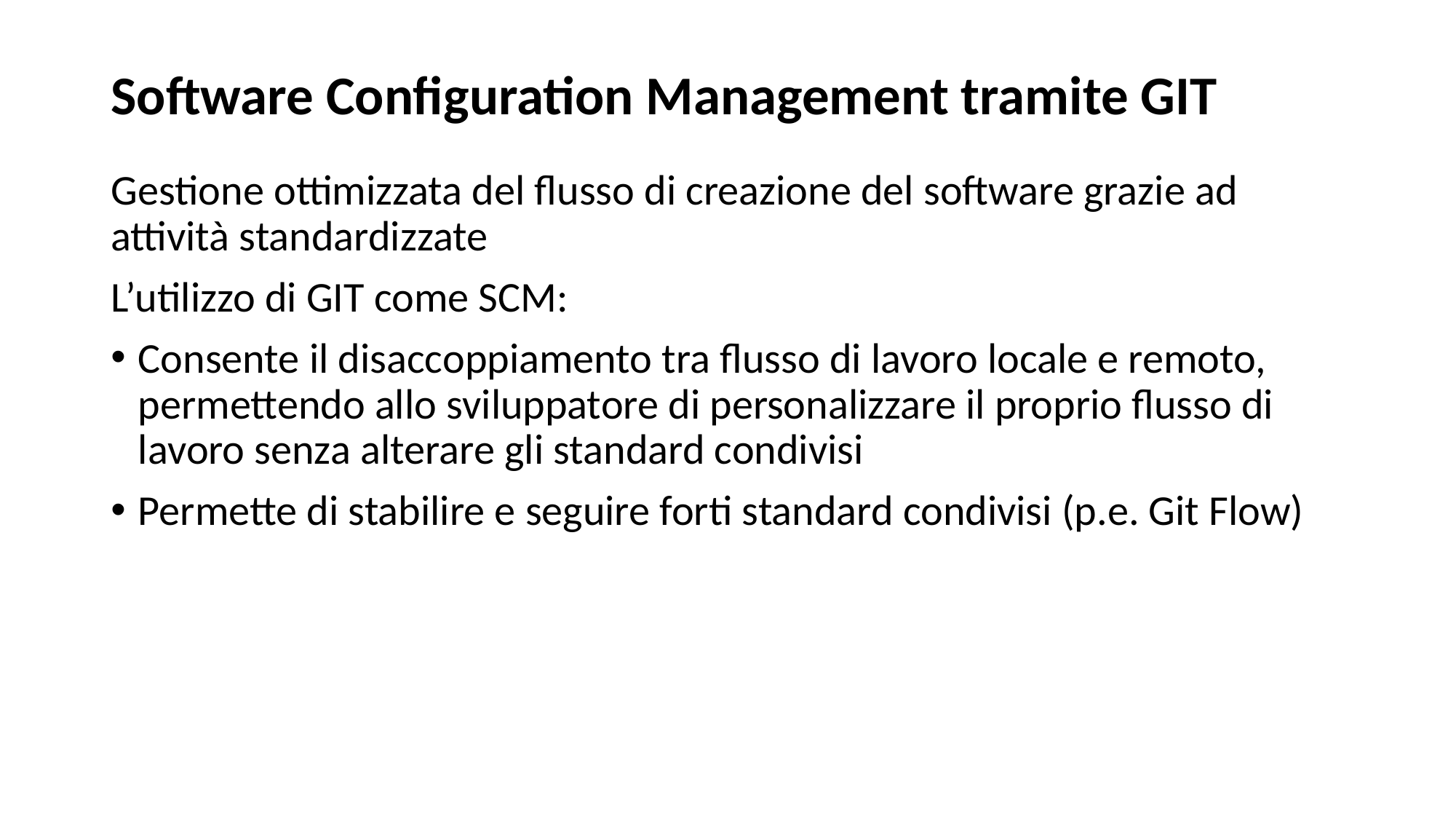

# Software Configuration Management tramite GIT
Gestione ottimizzata del flusso di creazione del software grazie ad attività standardizzate
L’utilizzo di GIT come SCM:
Consente il disaccoppiamento tra flusso di lavoro locale e remoto, permettendo allo sviluppatore di personalizzare il proprio flusso di lavoro senza alterare gli standard condivisi
Permette di stabilire e seguire forti standard condivisi (p.e. Git Flow)